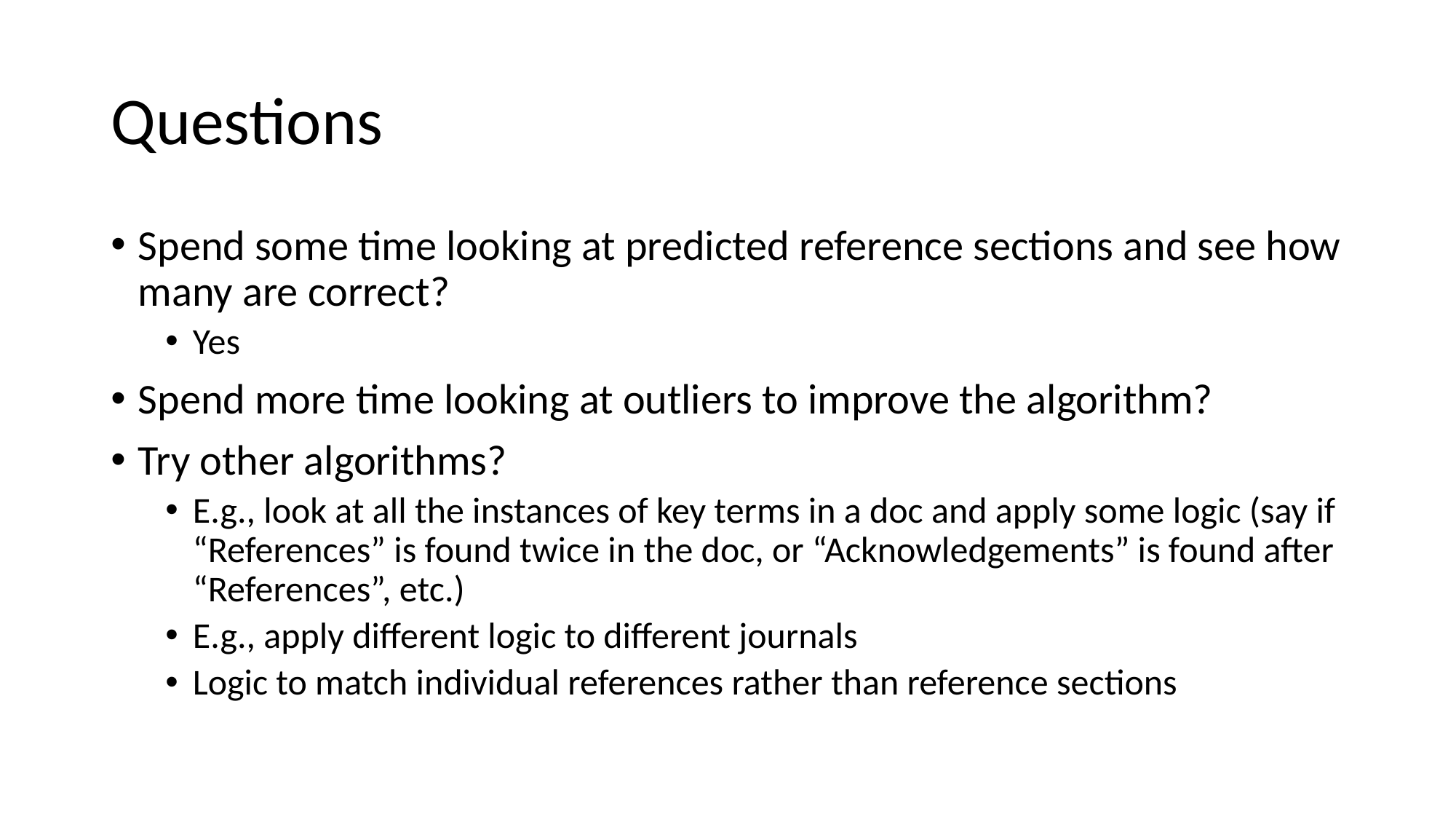

# Questions
Spend some time looking at predicted reference sections and see how many are correct?
Yes
Spend more time looking at outliers to improve the algorithm?
Try other algorithms?
E.g., look at all the instances of key terms in a doc and apply some logic (say if “References” is found twice in the doc, or “Acknowledgements” is found after “References”, etc.)
E.g., apply different logic to different journals
Logic to match individual references rather than reference sections